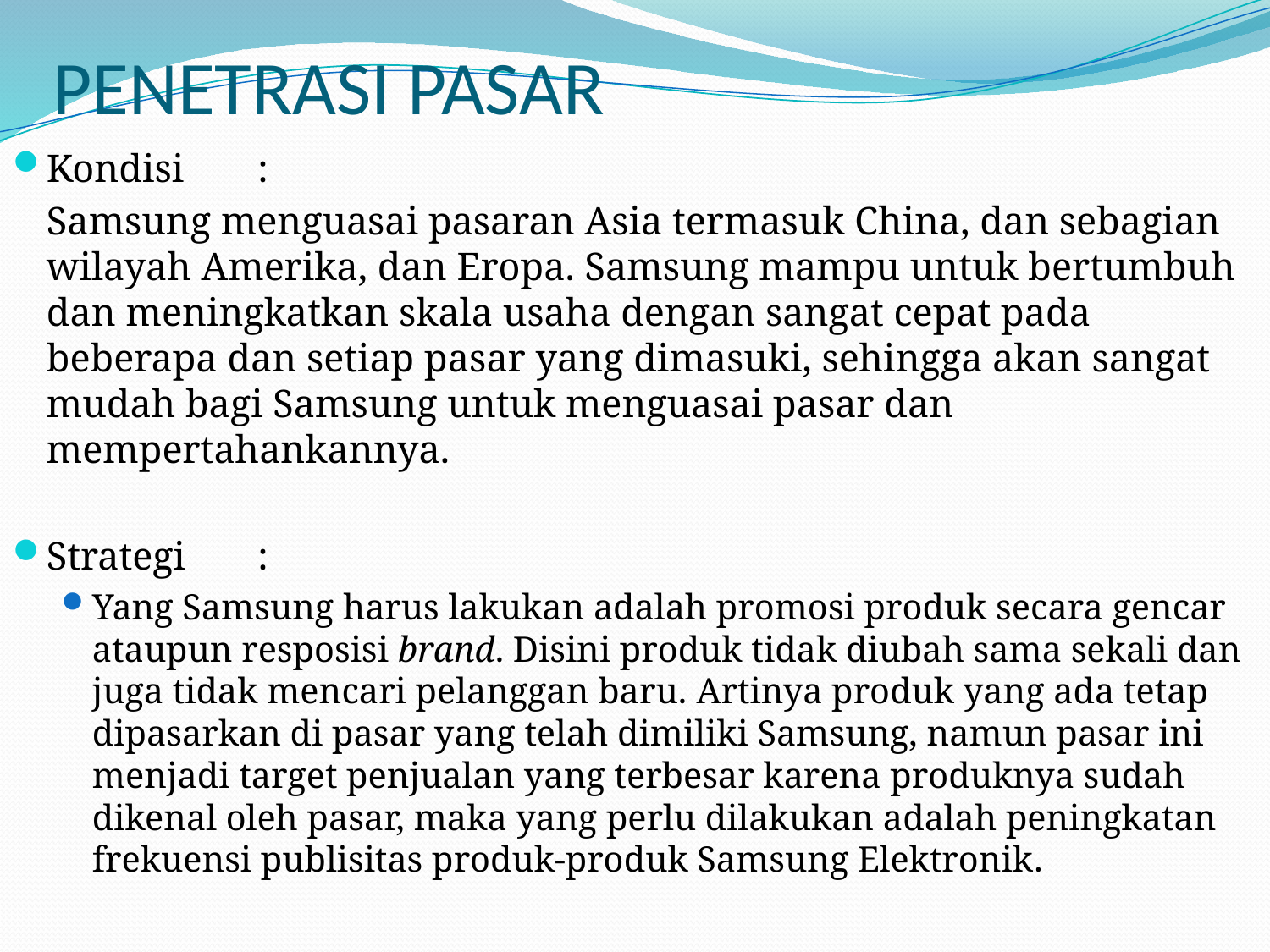

# PENETRASI PASAR
Kondisi		:
		Samsung menguasai pasaran Asia termasuk China, dan sebagian wilayah Amerika, dan Eropa. Samsung mampu untuk bertumbuh dan meningkatkan skala usaha dengan sangat cepat pada beberapa dan setiap pasar yang dimasuki, sehingga akan sangat mudah bagi Samsung untuk menguasai pasar dan mempertahankannya.

Strategi		:
Yang Samsung harus lakukan adalah promosi produk secara gencar ataupun resposisi brand. Disini produk tidak diubah sama sekali dan juga tidak mencari pelanggan baru. Artinya produk yang ada tetap dipasarkan di pasar yang telah dimiliki Samsung, namun pasar ini menjadi target penjualan yang terbesar karena produknya sudah dikenal oleh pasar, maka yang perlu dilakukan adalah peningkatan frekuensi publisitas produk-produk Samsung Elektronik.